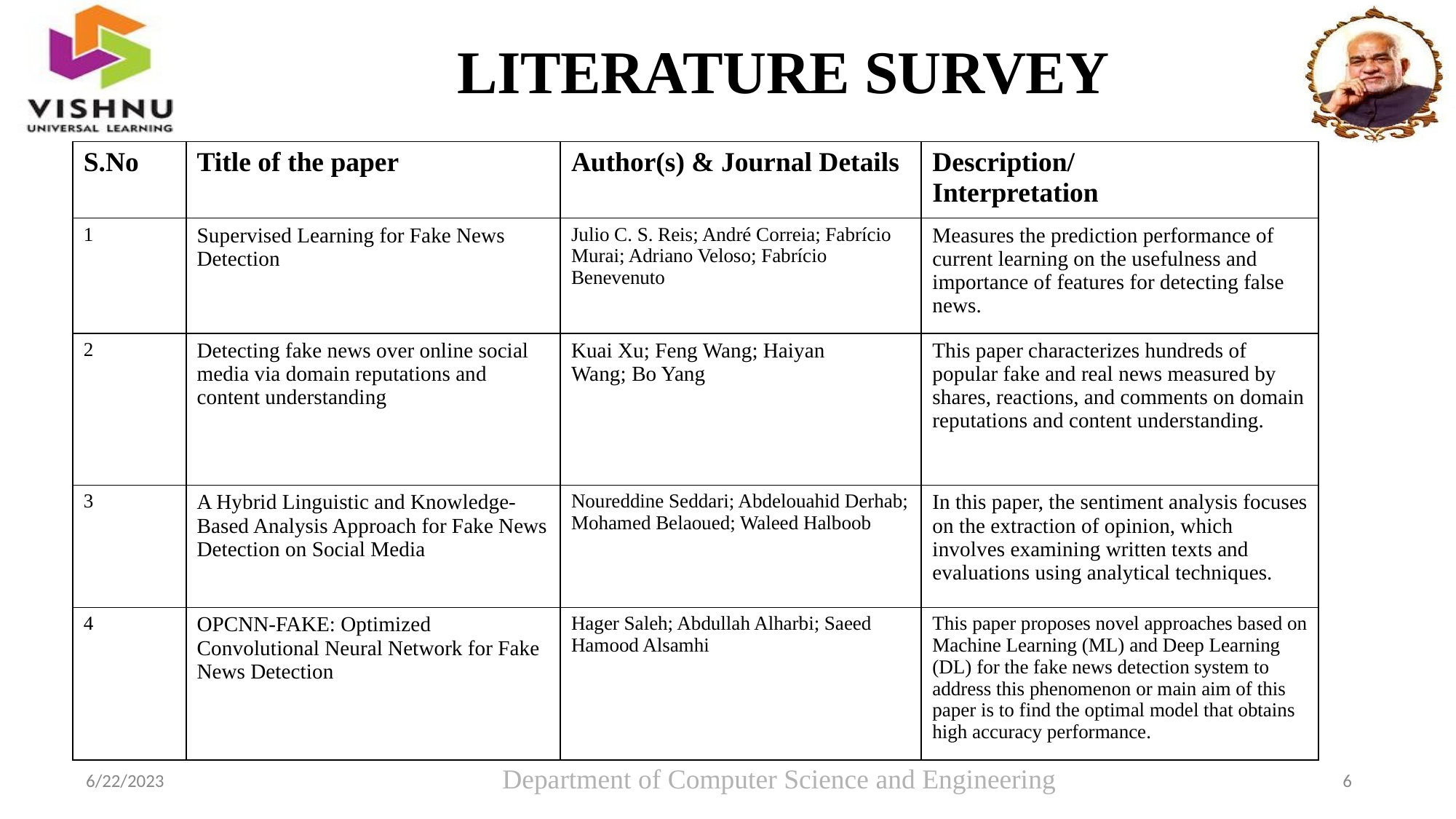

# LITERATURE SURVEY
| S.No | Title of the paper | Author(s) & Journal Details | Description/ Interpretation |
| --- | --- | --- | --- |
| 1 | Supervised Learning for Fake News Detection | Julio C. S. Reis; André Correia; Fabrício Murai; Adriano Veloso; Fabrício Benevenuto | Measures the prediction performance of current learning on the usefulness and importance of features for detecting false news. |
| 2 | Detecting fake news over online social media via domain reputations and content understanding | Kuai Xu; Feng Wang; Haiyan Wang; Bo Yang | This paper characterizes hundreds of popular fake and real news measured by shares, reactions, and comments on domain reputations and content understanding. |
| 3 | A Hybrid Linguistic and Knowledge-Based Analysis Approach for Fake News Detection on Social Media | Noureddine Seddari; Abdelouahid Derhab; Mohamed Belaoued; Waleed Halboob | In this paper, the sentiment analysis focuses on the extraction of opinion, which involves examining written texts and evaluations using analytical techniques. |
| 4 | OPCNN-FAKE: Optimized Convolutional Neural Network for Fake News Detection | Hager Saleh; Abdullah Alharbi; Saeed Hamood Alsamhi | This paper proposes novel approaches based on Machine Learning (ML) and Deep Learning (DL) for the fake news detection system to address this phenomenon or main aim of this paper is to find the optimal model that obtains high accuracy performance. |
Department of Computer Science and Engineering
6
6/22/2023